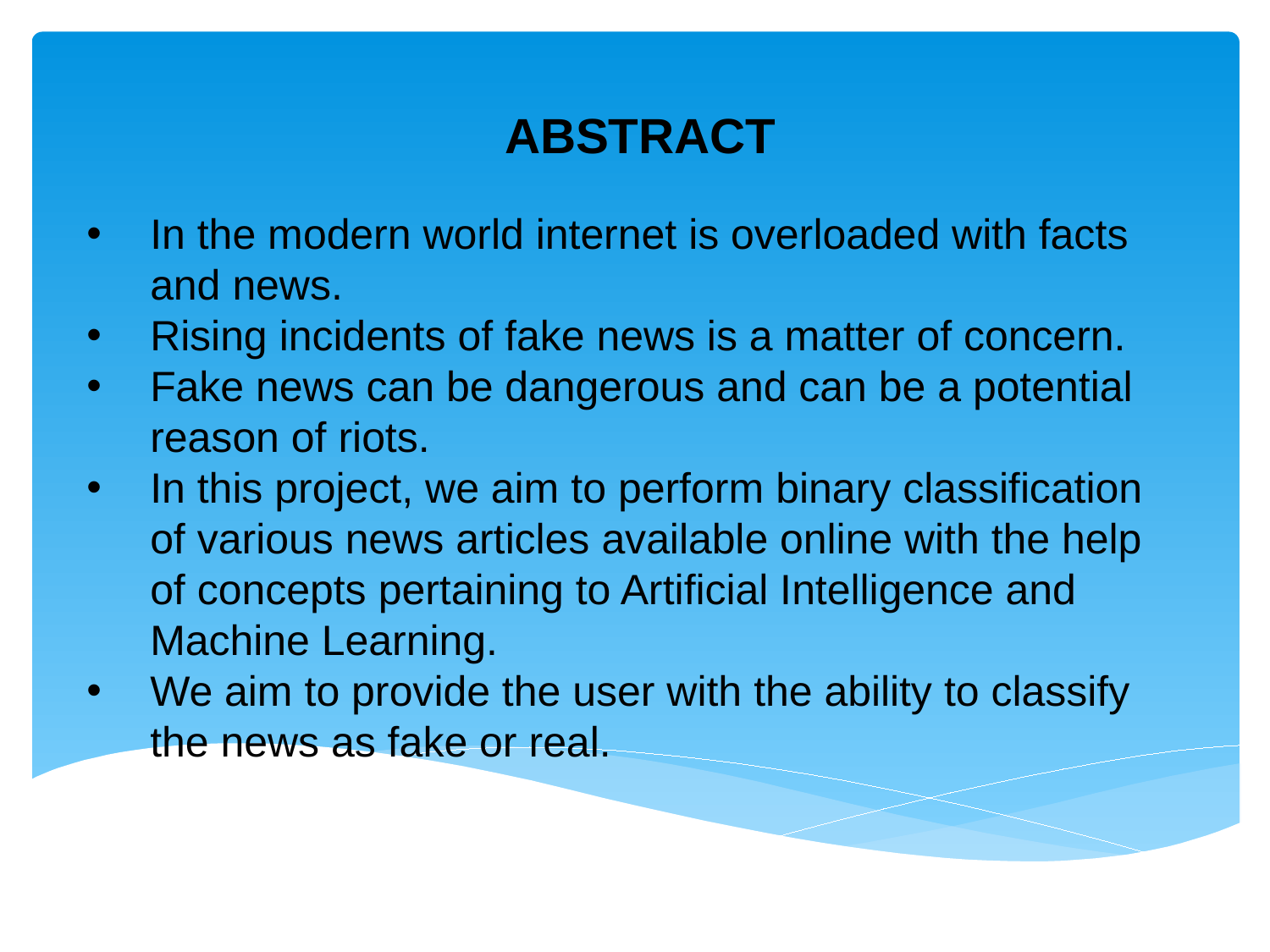

ABSTRACT
In the modern world internet is overloaded with facts and news.
Rising incidents of fake news is a matter of concern.
Fake news can be dangerous and can be a potential reason of riots.
In this project, we aim to perform binary classification of various news articles available online with the help of concepts pertaining to Artificial Intelligence and Machine Learning.
We aim to provide the user with the ability to classify the news as fake or real.